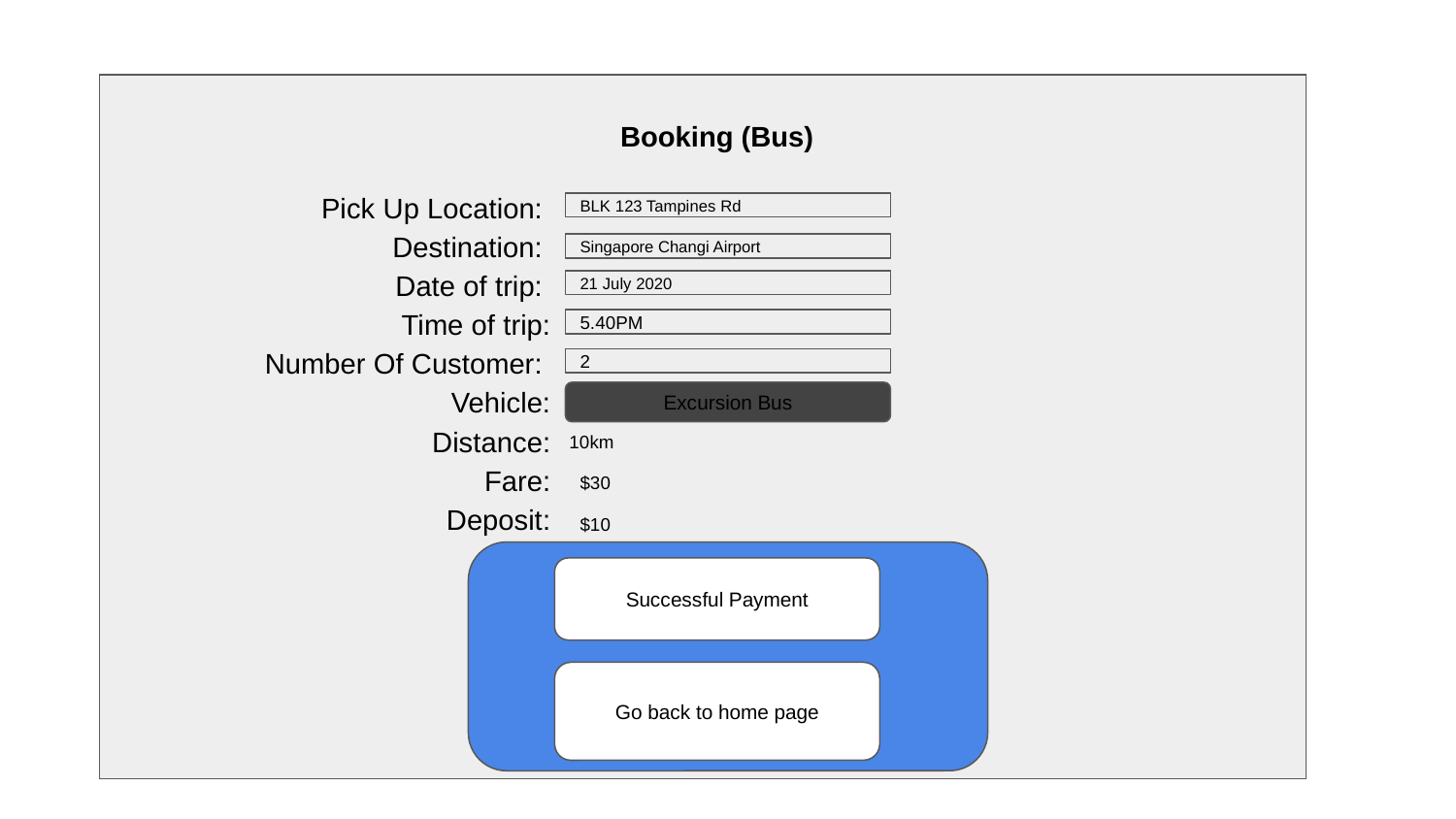

Booking (Car)
Points
Booking (Car)
Booking (Bus)
 Pick Up Location:
Destination:
Date of trip:
Time of trip:
Number Of Customer:
Vehicle:

Distance:
Fare:

 Pick Up Location:
Destination:
Date of trip:
Time of trip:
Number Of Customer:
Vehicle:

Distance:
Fare:
 Pick Up Location:
Destination:
Date of trip:
Time of trip:
Number Of Customer:
Vehicle:
Distance:
Fare:
Deposit:

BLK 123 Tampines Rd
BLK 123 Tampines Rd
BLK 123 Tampines Rd
Singapore Changi Airport
Singapore Changi Airport
Singapore Changi Airport
21 July 2020
21 July 2020
21 July 2020
5.40PM
5.40PM
5.40PM
2
2
2
Excursion Bus
Car
Car
10km
Van
Van
$30
Excursion Bus
Excursion Bus
$10

10km
10km
Successful Payment
$15
$15
Confirm Payment
Go back to home page
Book
Book